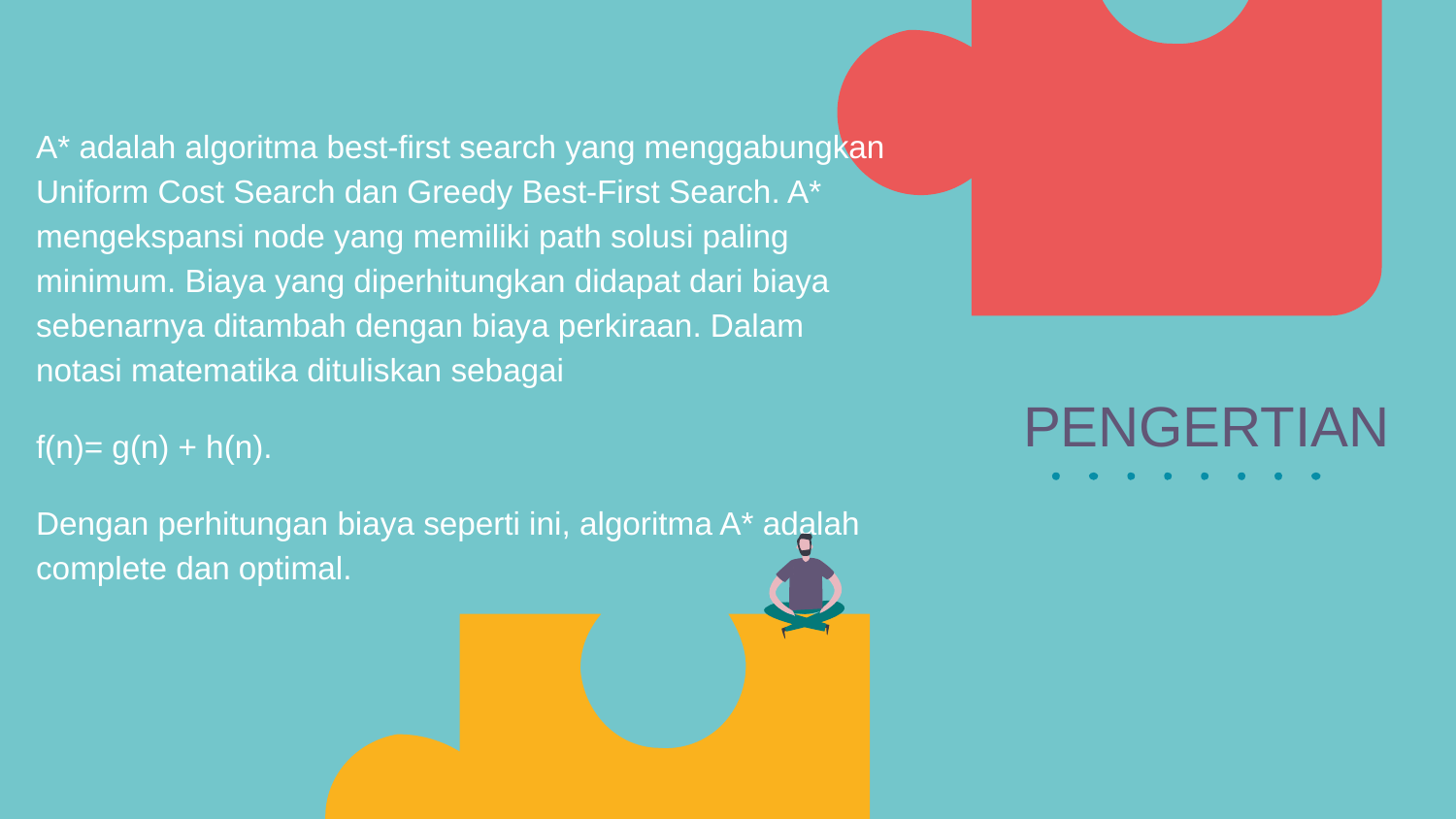

A* adalah algoritma best-first search yang menggabungkan Uniform Cost Search dan Greedy Best-First Search. A* mengekspansi node yang memiliki path solusi paling minimum. Biaya yang diperhitungkan didapat dari biaya sebenarnya ditambah dengan biaya perkiraan. Dalam notasi matematika dituliskan sebagai
f(n)= g(n) + h(n).
Dengan perhitungan biaya seperti ini, algoritma A* adalah complete dan optimal.
# PENGERTIAN